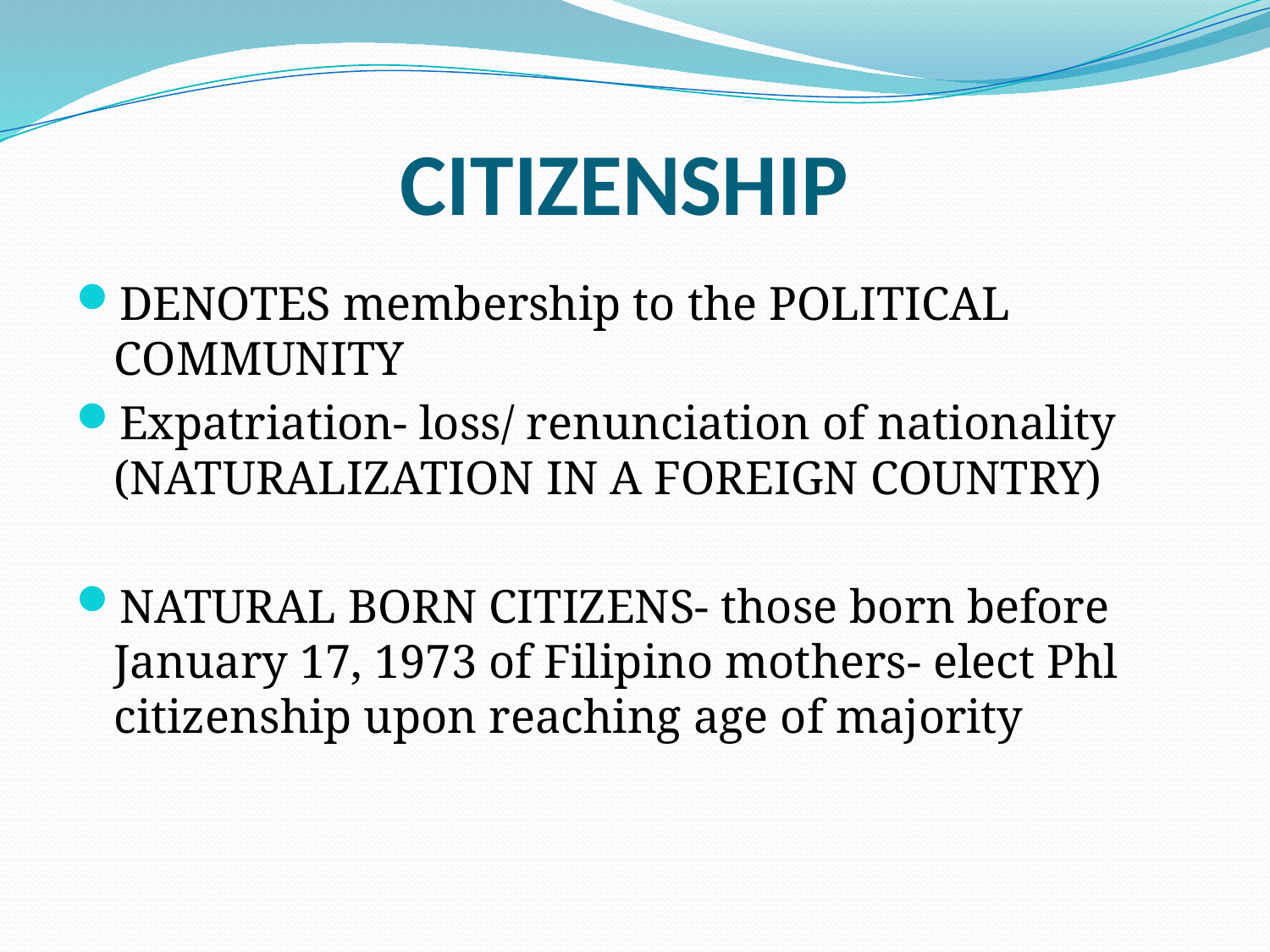

# CITIZENSHIP
DENOTES membership to the POLITICAL COMMUNITY
Expatriation- loss/ renunciation of nationality (NATURALIZATION IN A FOREIGN COUNTRY)

NATURAL BORN CITIZENS- those born before January 17, 1973 of Filipino mothers- elect Phl citizenship upon reaching age of majority